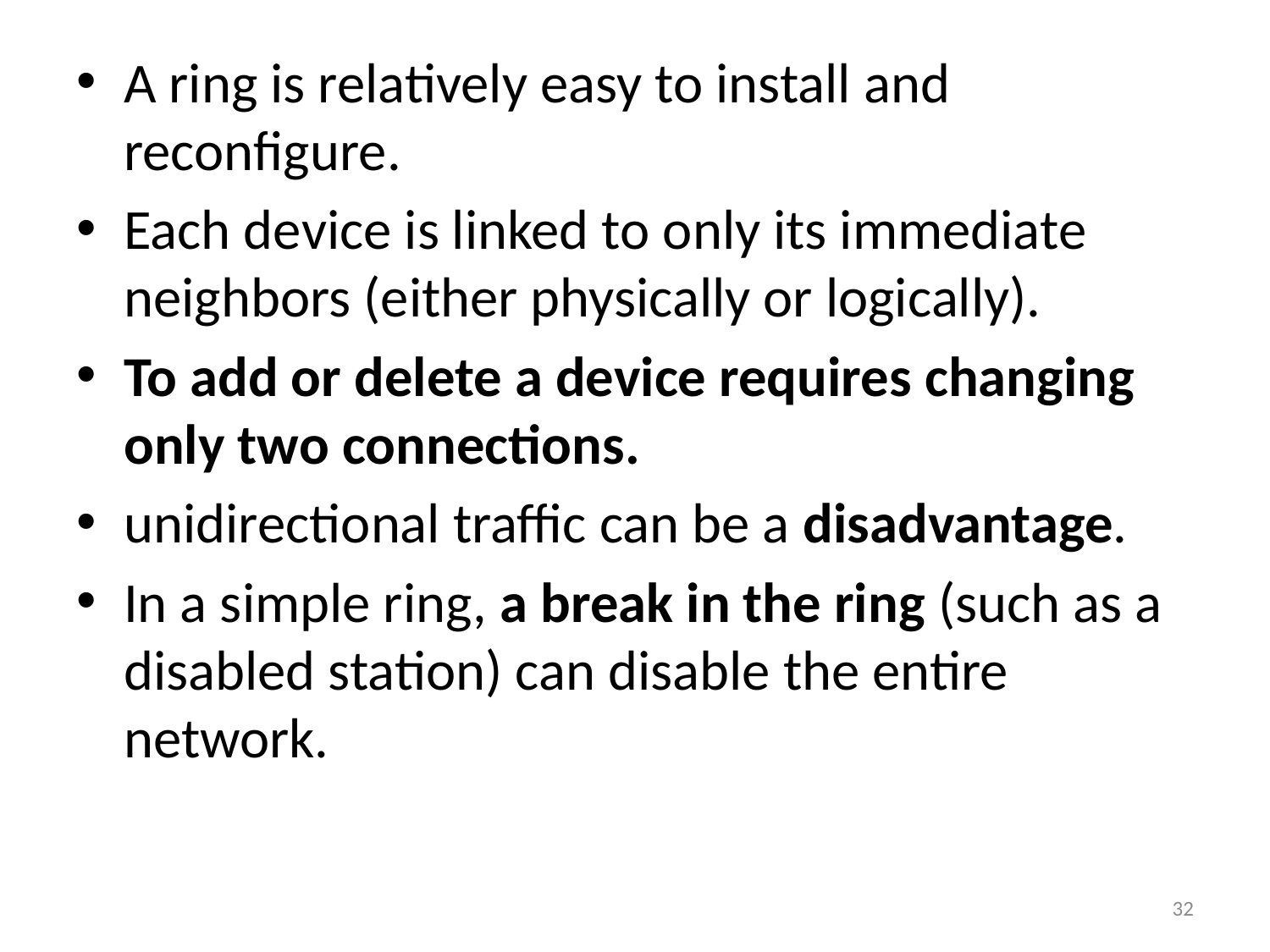

A ring is relatively easy to install and reconfigure.
Each device is linked to only its immediate neighbors (either physically or logically).
To add or delete a device requires changing only two connections.
unidirectional traffic can be a disadvantage.
In a simple ring, a break in the ring (such as a disabled station) can disable the entire network.
32